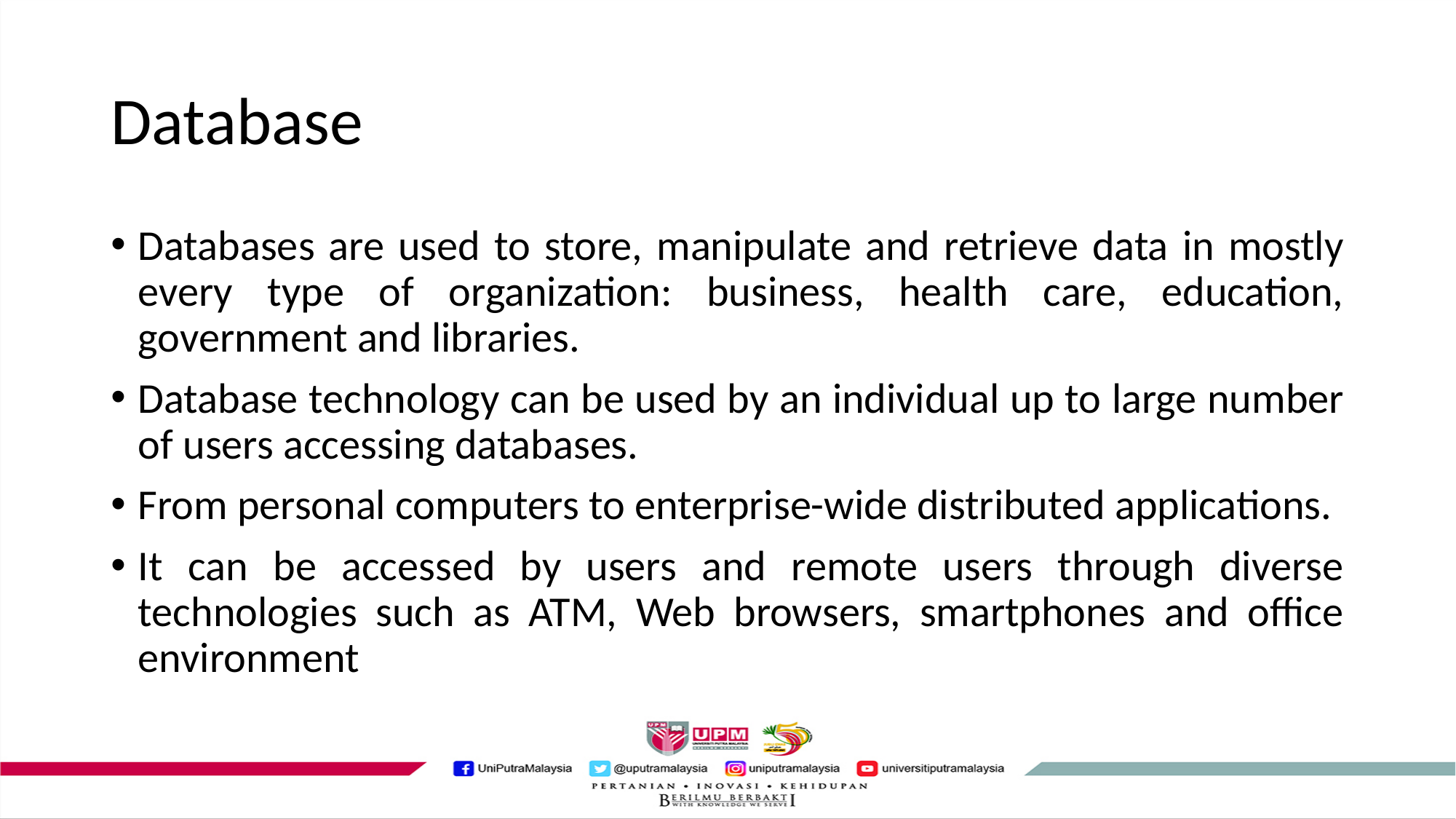

# Database
Databases are used to store, manipulate and retrieve data in mostly every type of organization: business, health care, education, government and libraries.
Database technology can be used by an individual up to large number of users accessing databases.
From personal computers to enterprise-wide distributed applications.
It can be accessed by users and remote users through diverse technologies such as ATM, Web browsers, smartphones and office environment